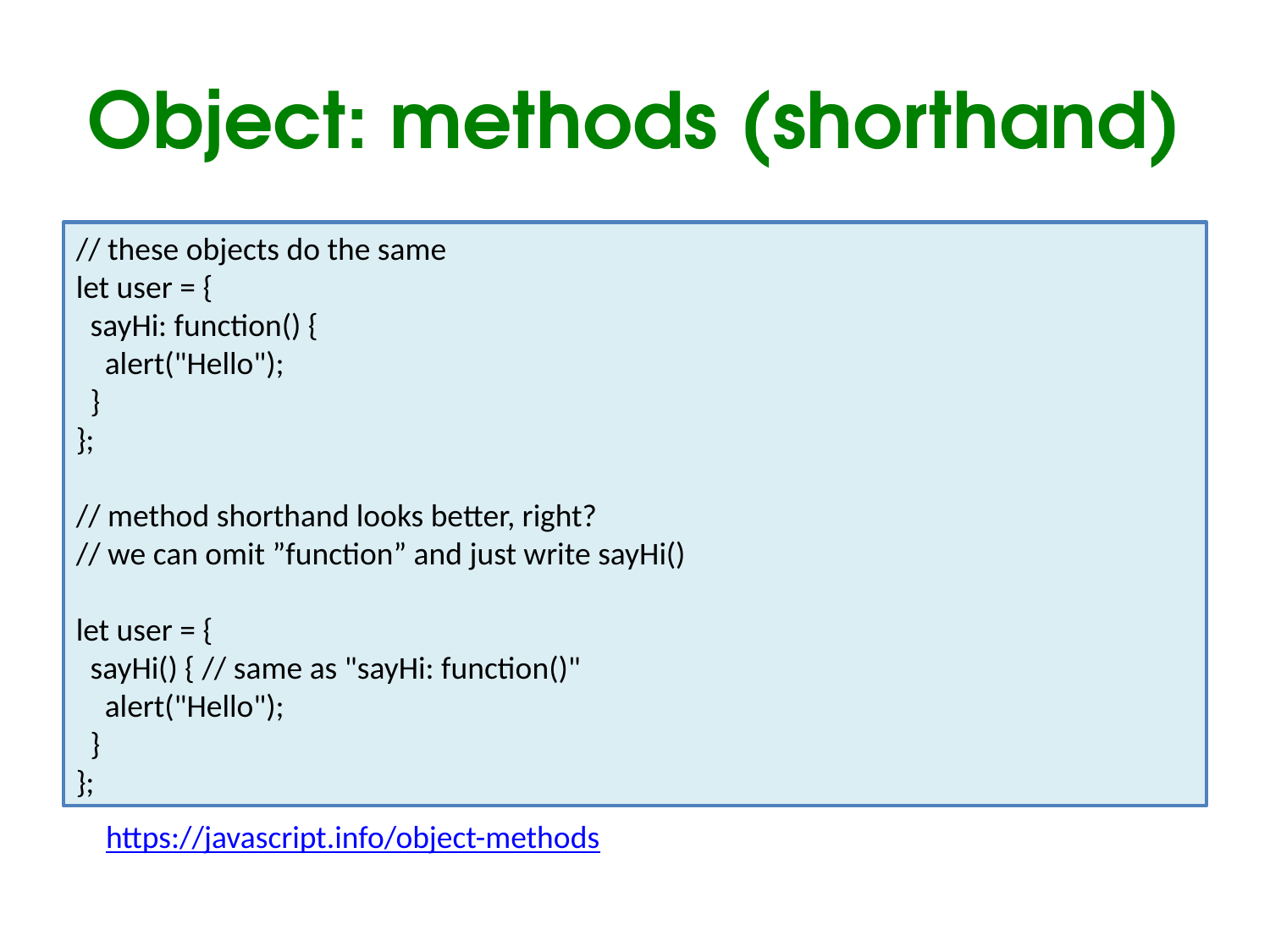

# Object: methods (shorthand)
// these objects do the same
let user = {
  sayHi: function() {
    alert("Hello");
  }
};

// method shorthand looks better, right?
// we can omit ”function” and just write sayHi()

let user = {
  sayHi() { // same as "sayHi: function()"
    alert("Hello");
  }
};

https://javascript.info/object-methods